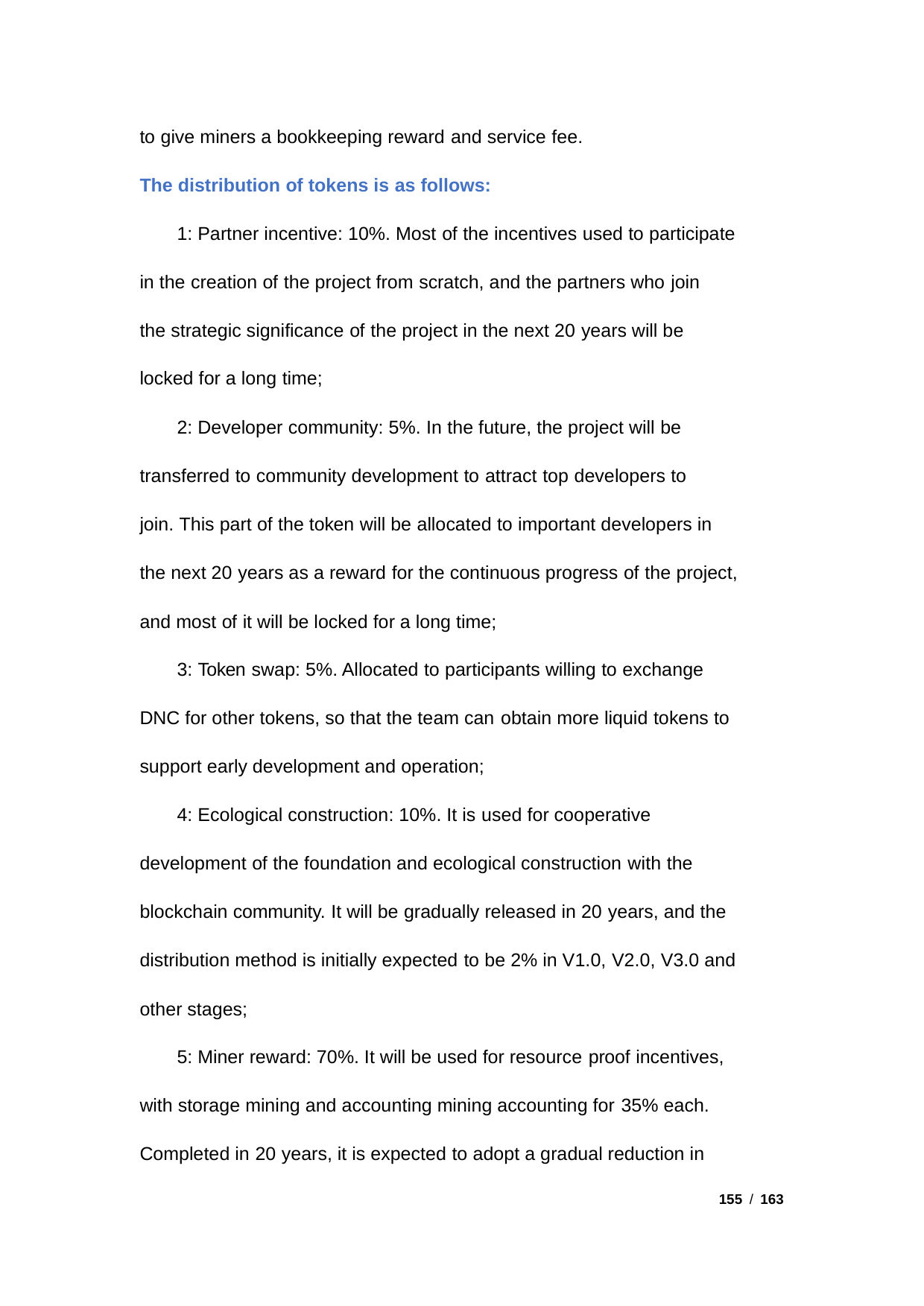

to give miners a bookkeeping reward and service fee.
The distribution of tokens is as follows:
1: Partner incentive: 10%. Most of the incentives used to participate
in the creation of the project from scratch, and the partners who join
the strategic significance of the project in the next 20 years will be
locked for a long time;
2: Developer community: 5%. In the future, the project will be
transferred to community development to attract top developers to
join. This part of the token will be allocated to important developers in
the next 20 years as a reward for the continuous progress of the project,
and most of it will be locked for a long time;
3: Token swap: 5%. Allocated to participants willing to exchange
DNC for other tokens, so that the team can obtain more liquid tokens to
support early development and operation;
4: Ecological construction: 10%. It is used for cooperative
development of the foundation and ecological construction with the
blockchain community. It will be gradually released in 20 years, and the
distribution method is initially expected to be 2% in V1.0, V2.0, V3.0 and
other stages;
5: Miner reward: 70%. It will be used for resource proof incentives,
with storage mining and accounting mining accounting for 35% each.
Completed in 20 years, it is expected to adopt a gradual reduction in
155 / 163